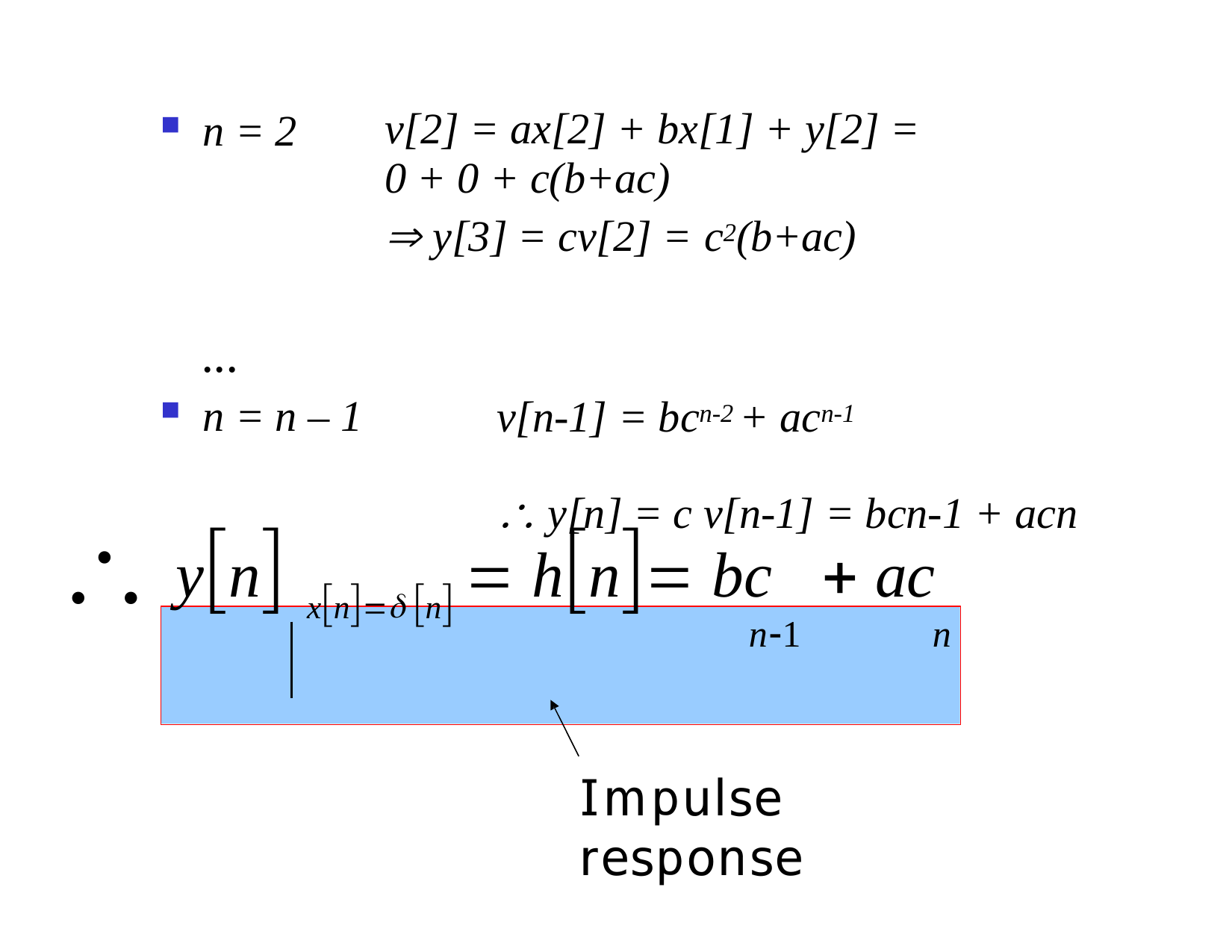

n = 2
v[2] = ax[2] + bx[1] + y[2] =
0 + 0 + c(b+ac)
⇒ y[3] = cv[2] = c2(b+ac)
...
n = n – 1
v[n-1] = bcn-2 + acn-1
∴ y[n] = c v[n-1] = bcn-1 + acn
∴ y[n] x[n]=δ [n] = h[n]= bc	+ ac
n−1	n

Impulse response

Dr. B. S. Daga  Fr.CRCE, Mumbai